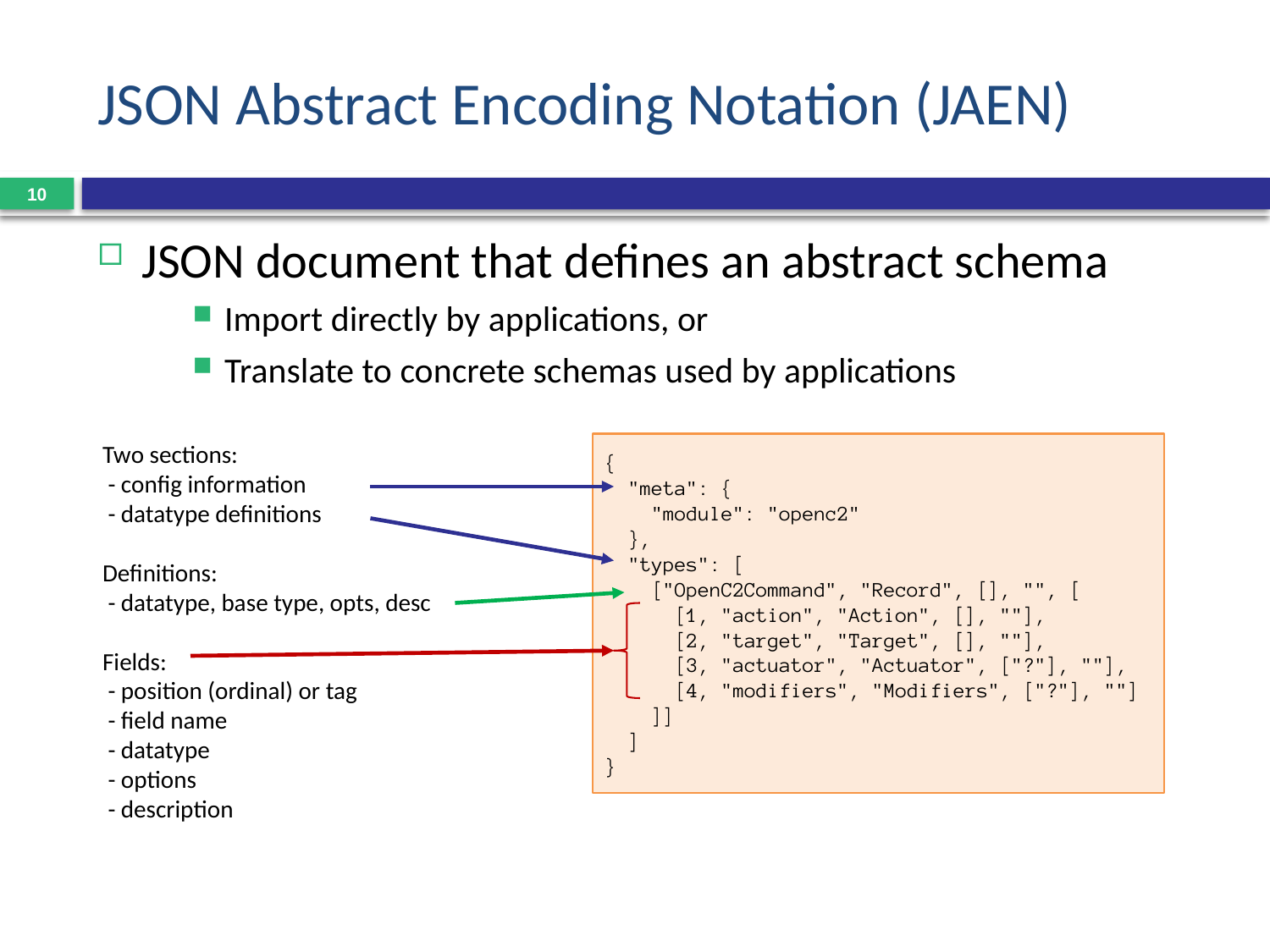

# JSON Abstract Encoding Notation (JAEN)
10
JSON document that defines an abstract schema
Import directly by applications, or
Translate to concrete schemas used by applications
Two sections:
 - config information
 - datatype definitions

Definitions:
 - datatype, base type, opts, desc

Fields:
 - position (ordinal) or tag
 - field name
 - datatype
 - options
 - description
{
  "meta": {
    "module": "openc2"
  },
  "types": [
    ["OpenC2Command", "Record", [], "", [
      [1, "action", "Action", [], ""],
      [2, "target", "Target", [], ""],
      [3, "actuator", "Actuator", ["?"], ""],
      [4, "modifiers", "Modifiers", ["?"], ""]
    ]]
  ]
}